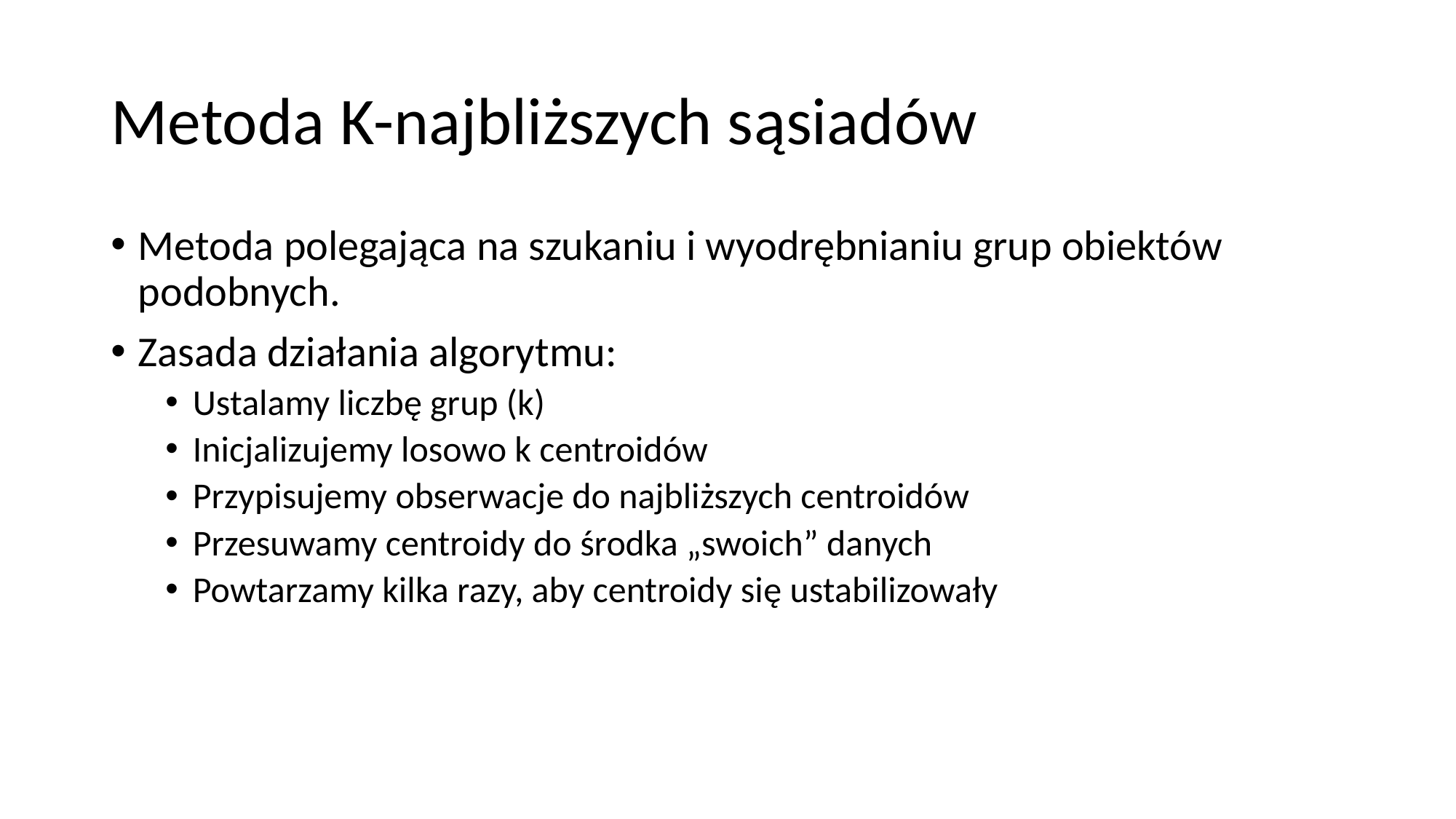

# Metoda K-najbliższych sąsiadów
Metoda polegająca na szukaniu i wyodrębnianiu grup obiektów podobnych.
Zasada działania algorytmu:
Ustalamy liczbę grup (k)
Inicjalizujemy losowo k centroidów
Przypisujemy obserwacje do najbliższych centroidów
Przesuwamy centroidy do środka „swoich” danych
Powtarzamy kilka razy, aby centroidy się ustabilizowały